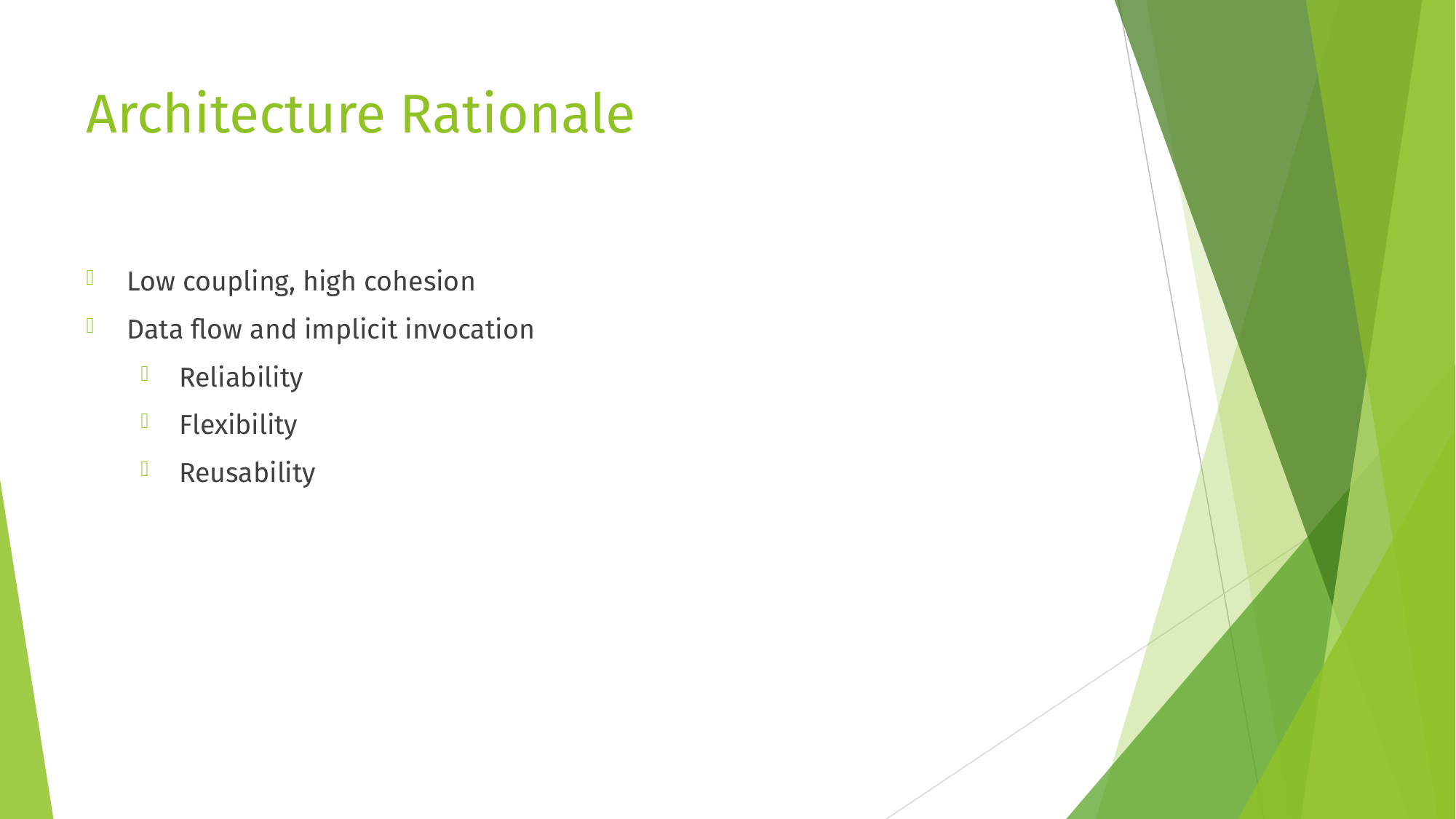

# Architecture Rationale
Low coupling, high cohesion
Data flow and implicit invocation
Reliability
Flexibility
Reusability